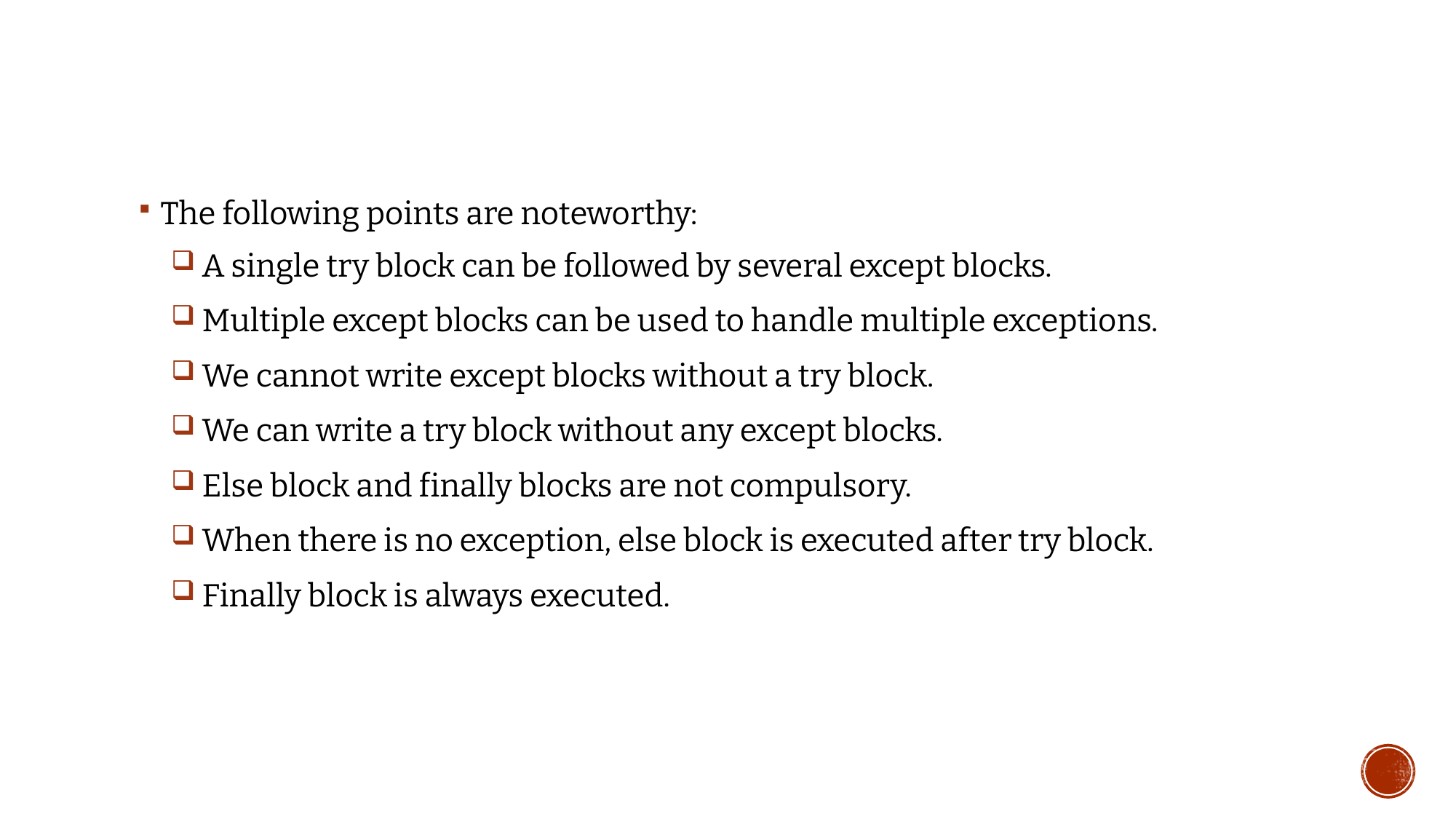

The following points are noteworthy:
 A single try block can be followed by several except blocks.
 Multiple except blocks can be used to handle multiple exceptions.
 We cannot write except blocks without a try block.
 We can write a try block without any except blocks.
 Else block and finally blocks are not compulsory.
 When there is no exception, else block is executed after try block.
 Finally block is always executed.